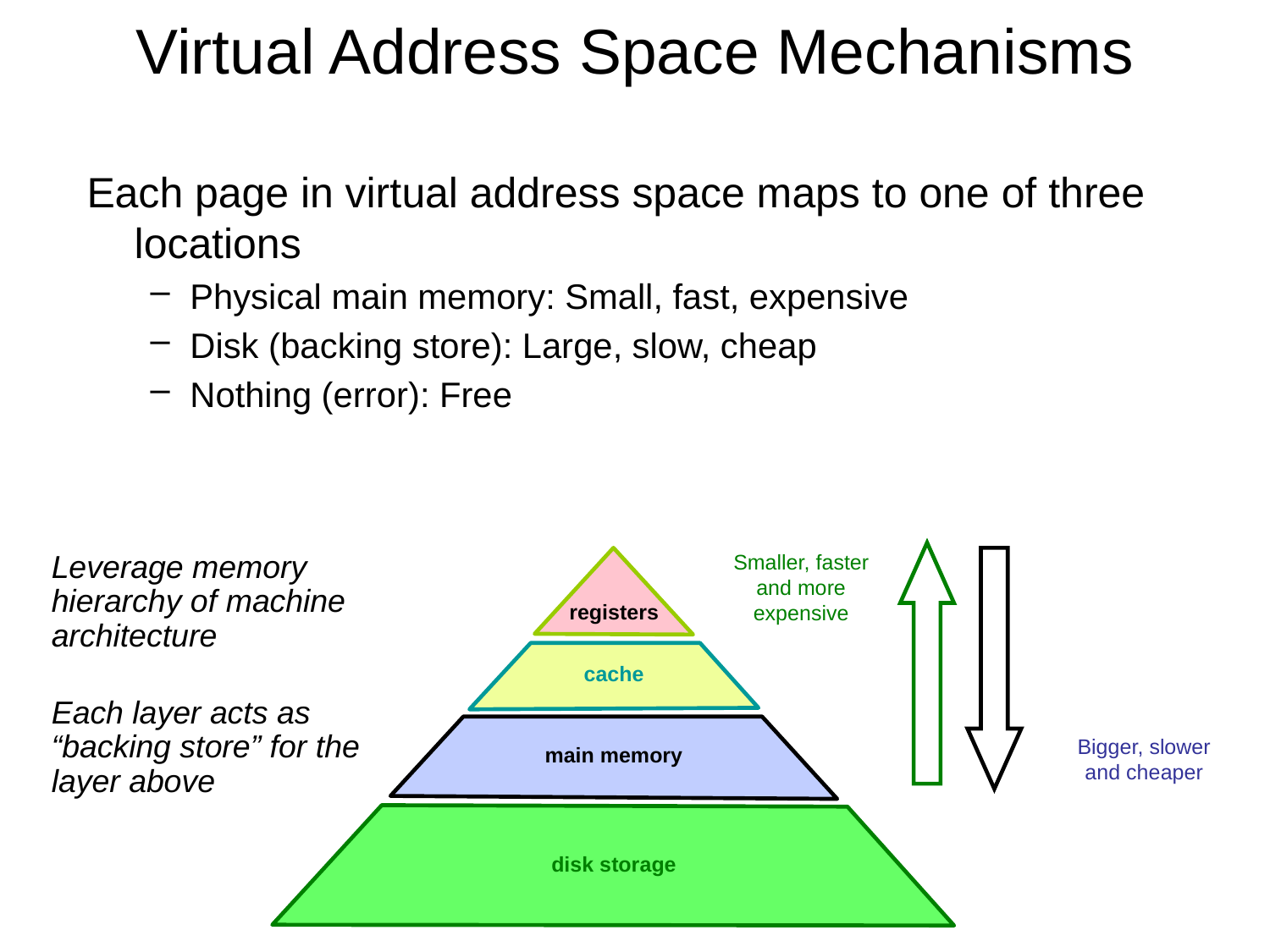

# Virtual Address Space Mechanisms
Each page in virtual address space maps to one of three locations
Physical main memory: Small, fast, expensive
Disk (backing store): Large, slow, cheap
Nothing (error): Free
Leverage memory hierarchy of machine architecture

Each layer acts as “backing store” for the layer above
Smaller, faster and more expensive

registers

cache

main memory

disk storage

Bigger, slower and cheaper